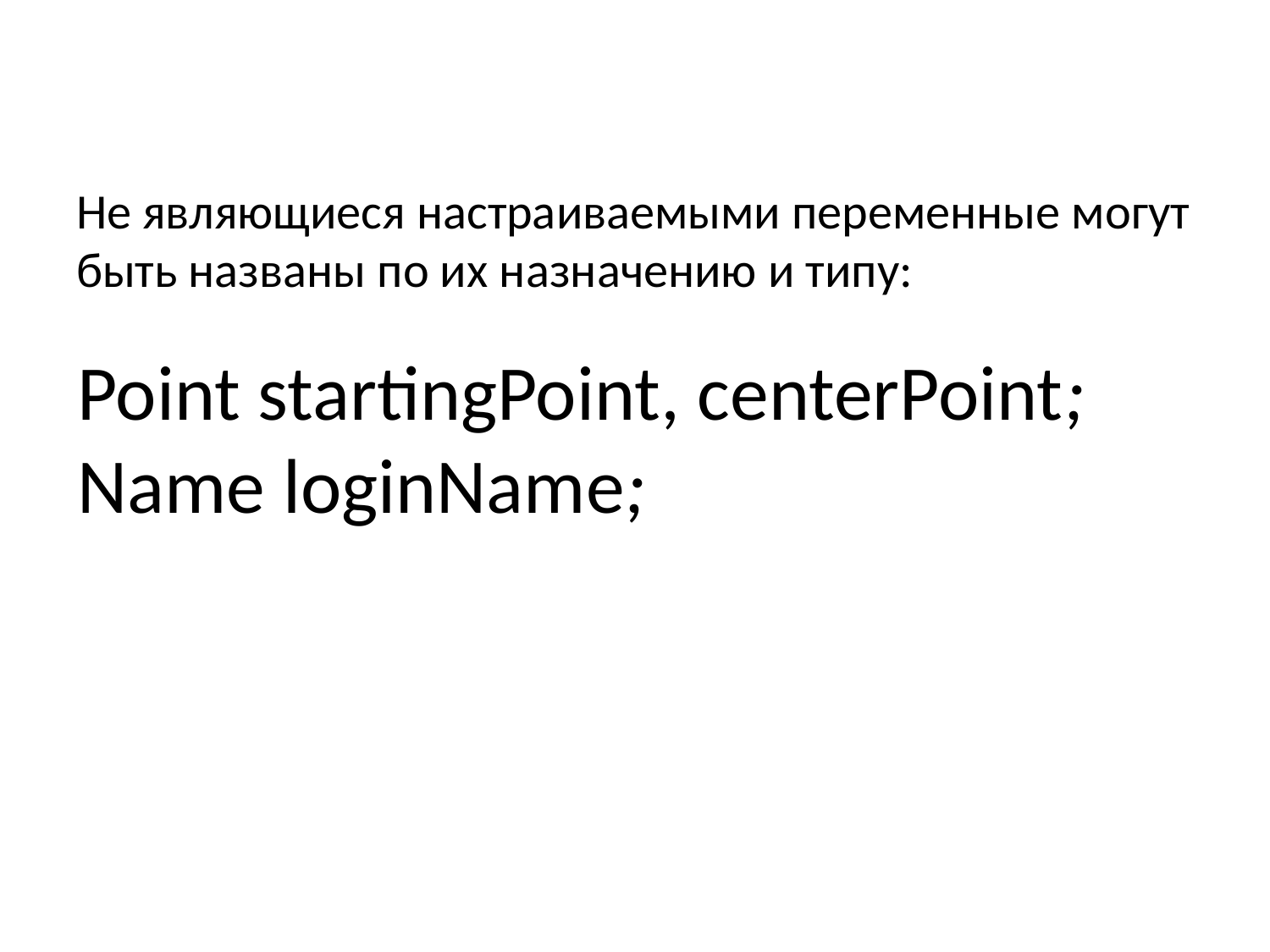

Не являющиеся настраиваемыми переменные могут быть названы по их назначению и типу:
#
Point startingPoint, centerPoint;
Name loginName;